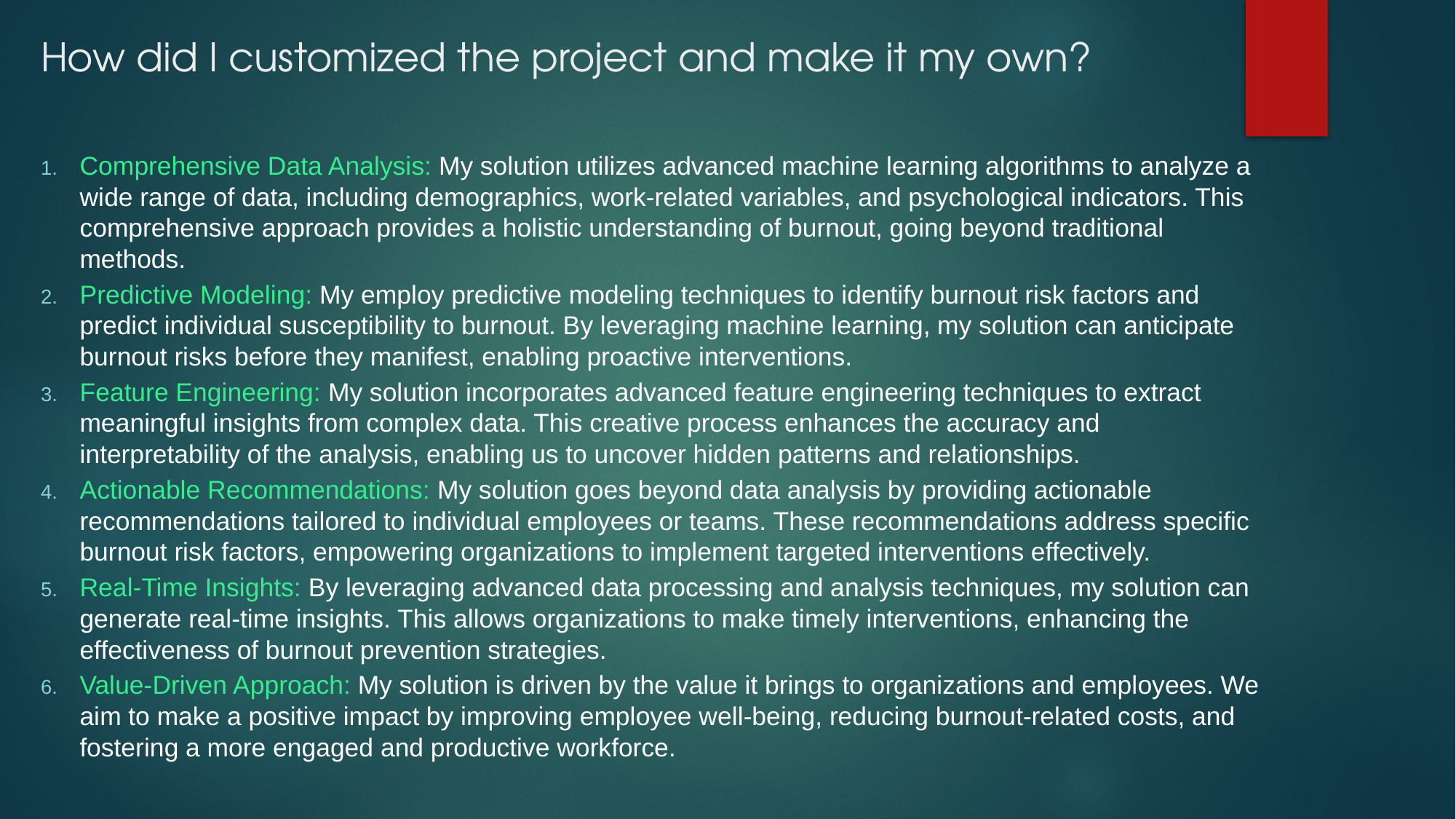

# How did I customized the project and make it my own?
Comprehensive Data Analysis: My solution utilizes advanced machine learning algorithms to analyze a wide range of data, including demographics, work-related variables, and psychological indicators. This comprehensive approach provides a holistic understanding of burnout, going beyond traditional methods.
Predictive Modeling: My employ predictive modeling techniques to identify burnout risk factors and predict individual susceptibility to burnout. By leveraging machine learning, my solution can anticipate burnout risks before they manifest, enabling proactive interventions.
Feature Engineering: My solution incorporates advanced feature engineering techniques to extract meaningful insights from complex data. This creative process enhances the accuracy and interpretability of the analysis, enabling us to uncover hidden patterns and relationships.
Actionable Recommendations: My solution goes beyond data analysis by providing actionable recommendations tailored to individual employees or teams. These recommendations address specific burnout risk factors, empowering organizations to implement targeted interventions effectively.
Real-Time Insights: By leveraging advanced data processing and analysis techniques, my solution can generate real-time insights. This allows organizations to make timely interventions, enhancing the effectiveness of burnout prevention strategies.
Value-Driven Approach: My solution is driven by the value it brings to organizations and employees. We aim to make a positive impact by improving employee well-being, reducing burnout-related costs, and fostering a more engaged and productive workforce.